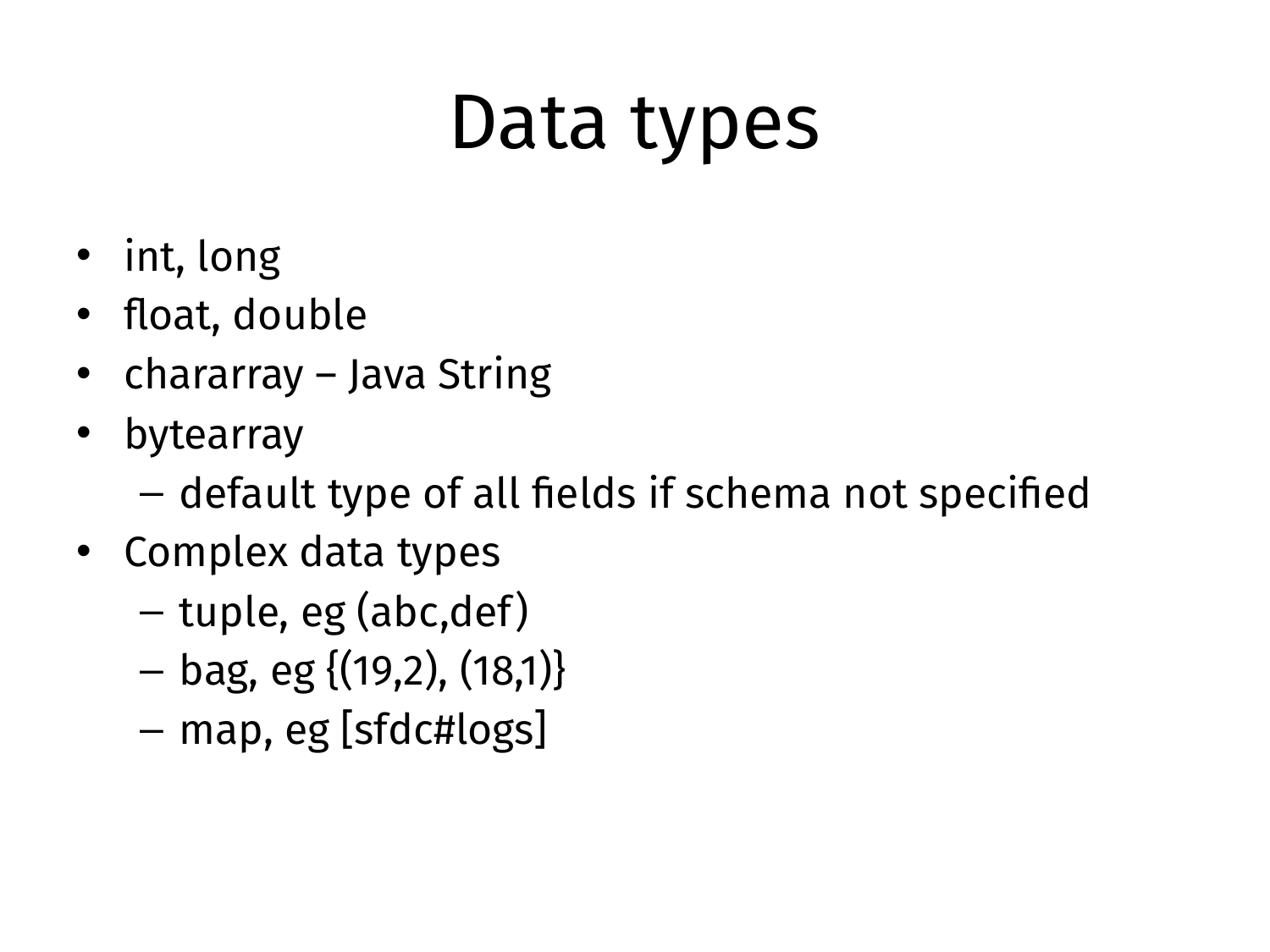

# Data types
int, long
float, double
chararray – Java String
bytearray
default type of all fields if schema not specified
Complex data types
tuple, eg (abc,def)
bag, eg {(19,2), (18,1)}
map, eg [sfdc#logs]